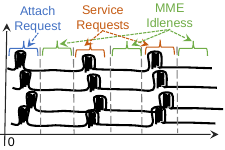

MME Idleness
Service Requests
Attach Request

0		      30		            60   Time (Sec)